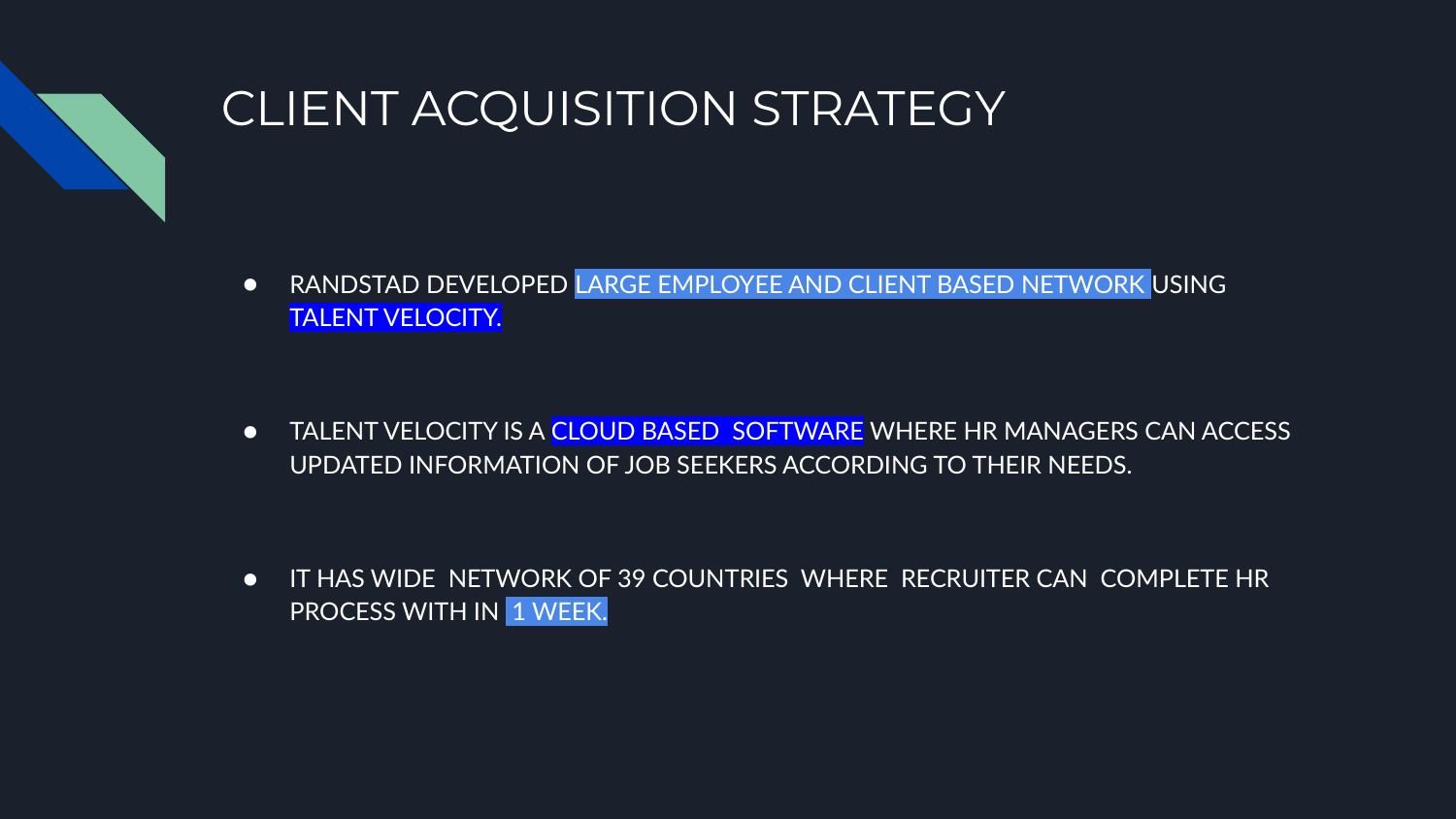

# CLIENT ACQUISITION STRATEGY
RANDSTAD DEVELOPED LARGE EMPLOYEE AND CLIENT BASED NETWORK USING TALENT VELOCITY.

TALENT VELOCITY IS A CLOUD BASED  SOFTWARE WHERE HR MANAGERS CAN ACCESS UPDATED INFORMATION OF JOB SEEKERS ACCORDING TO THEIR NEEDS.

IT HAS WIDE  NETWORK OF 39 COUNTRIES  WHERE  RECRUITER CAN  COMPLETE HR PROCESS WITH IN  1 WEEK.